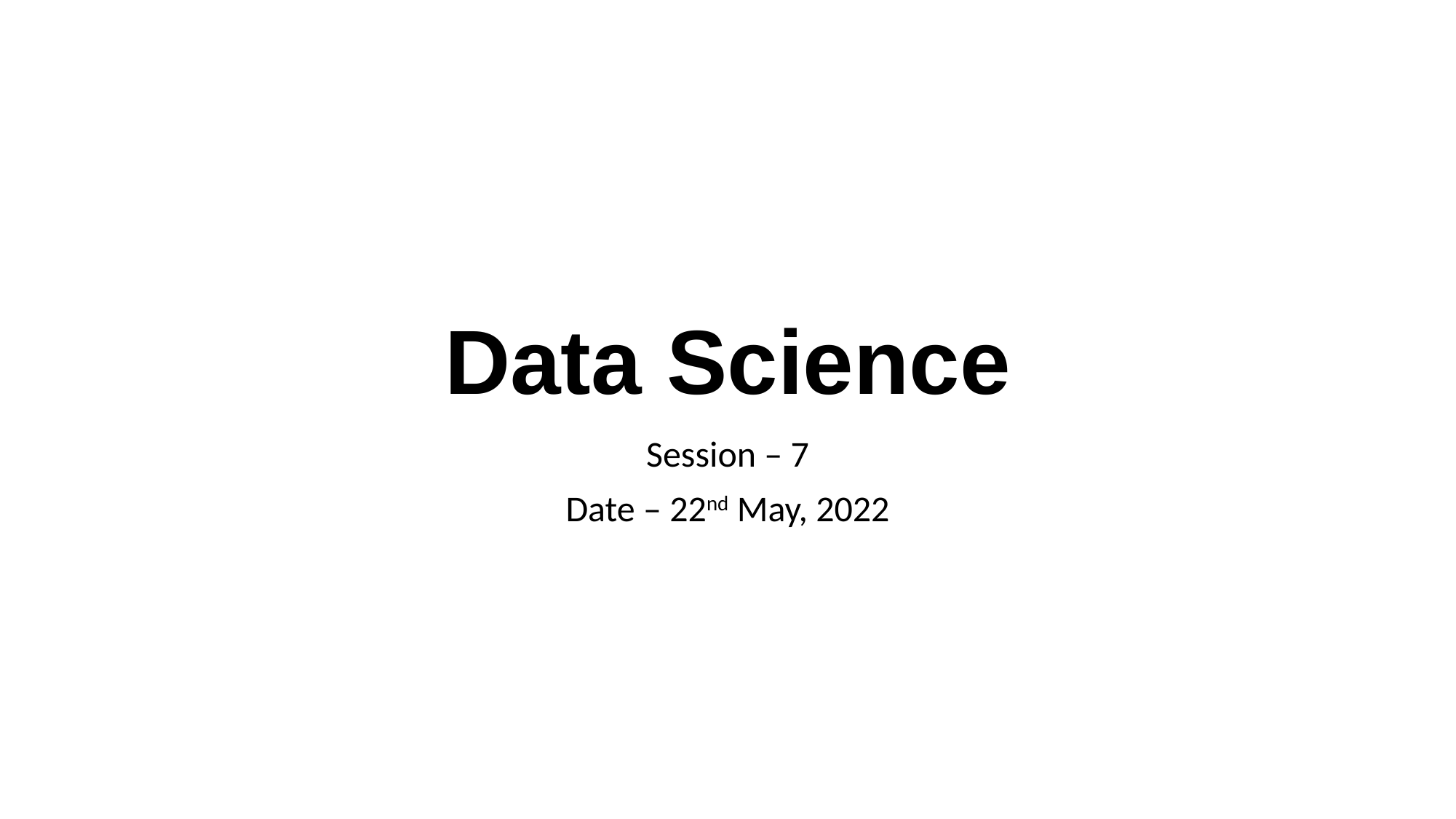

# Data Science
Session – 7
Date – 22nd May, 2022